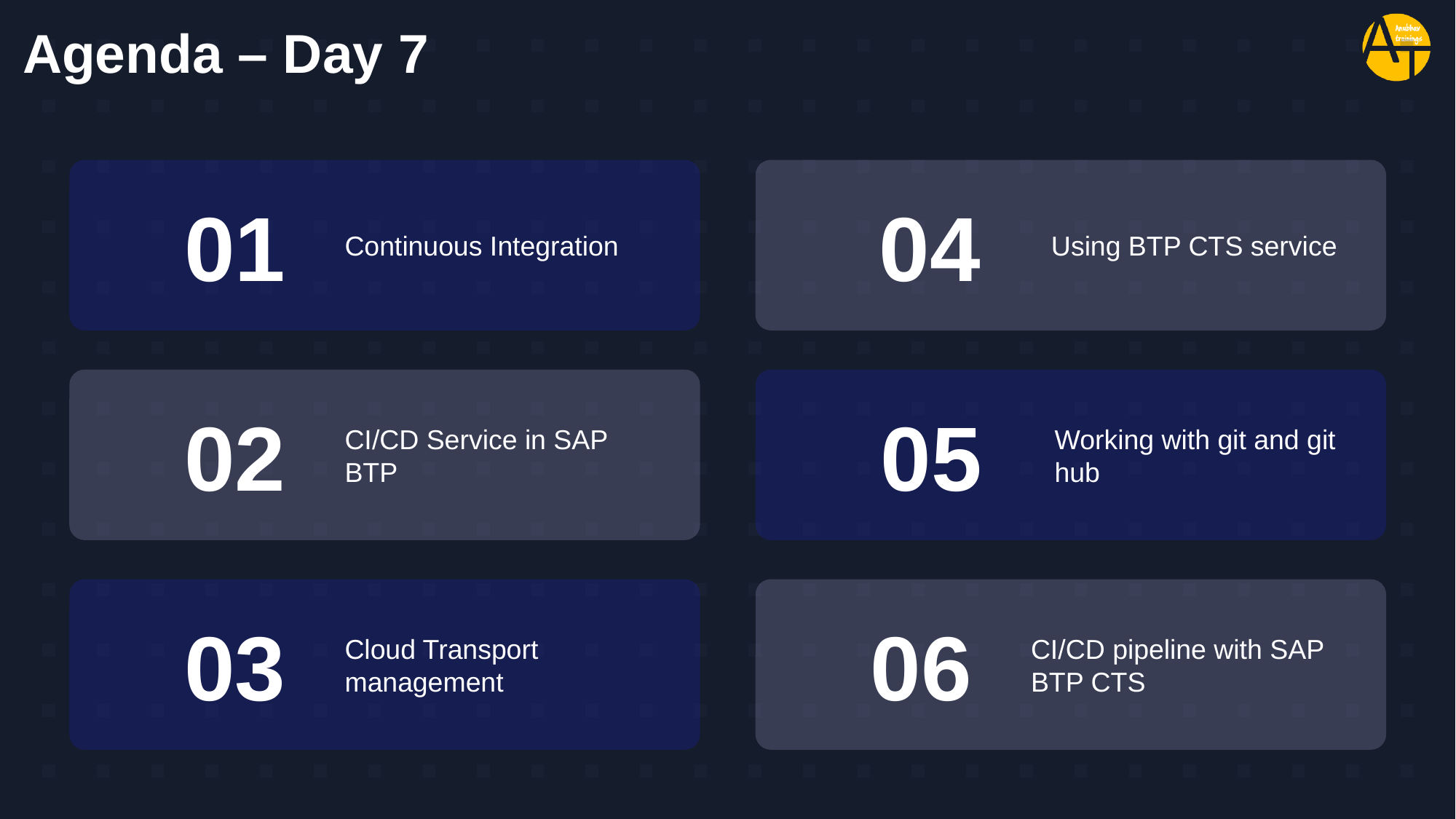

# Agenda – Day 7

01
Continuous Integration
04
Using BTP CTS service

02
CI/CD Service in SAP BTP
05
Working with git and git hub

03
Cloud Transport management
06
CI/CD pipeline with SAP BTP CTS